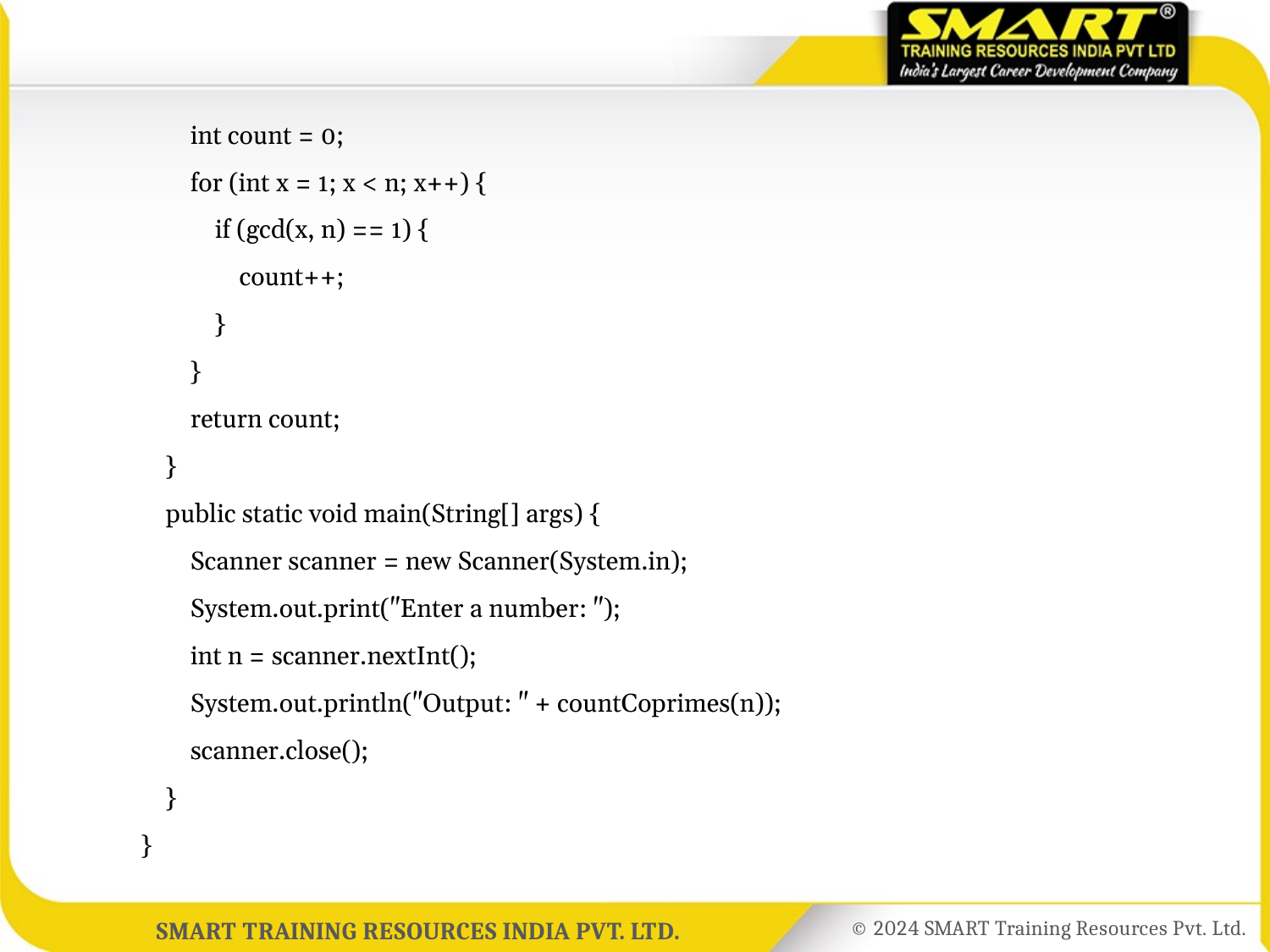

int count = 0;
	        for (int x = 1; x < n; x++) {
	            if (gcd(x, n) == 1) {
	                count++;
	            }
	        }
	        return count;
	    }
	    public static void main(String[] args) {
	        Scanner scanner = new Scanner(System.in);
	        System.out.print("Enter a number: ");
	        int n = scanner.nextInt();
	        System.out.println("Output: " + countCoprimes(n));
	        scanner.close();
	    }
	}